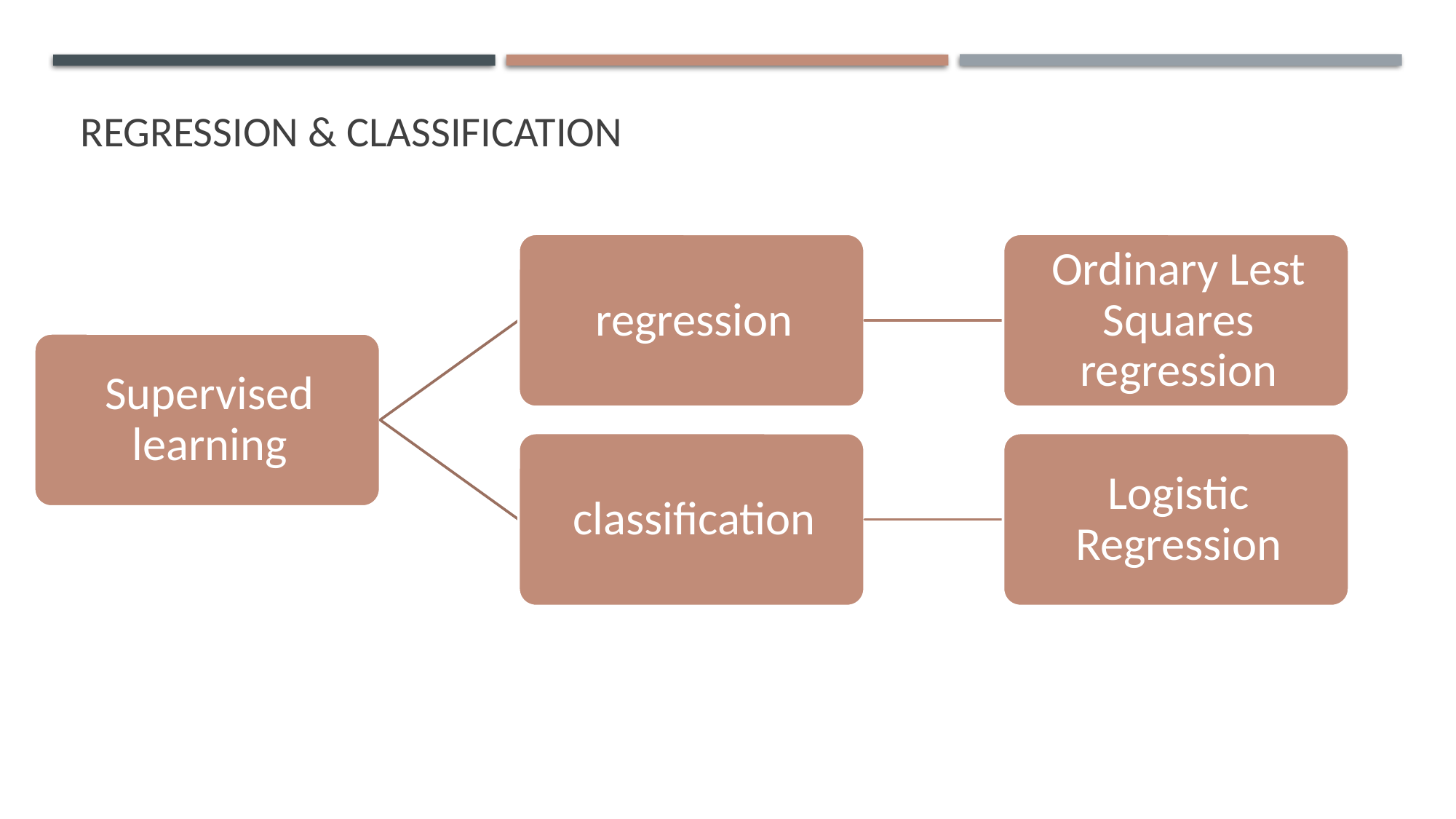

# Regression & classification
Supervised learning

regression

Ordinary Lest Squares regression

classification

Logistic Regression